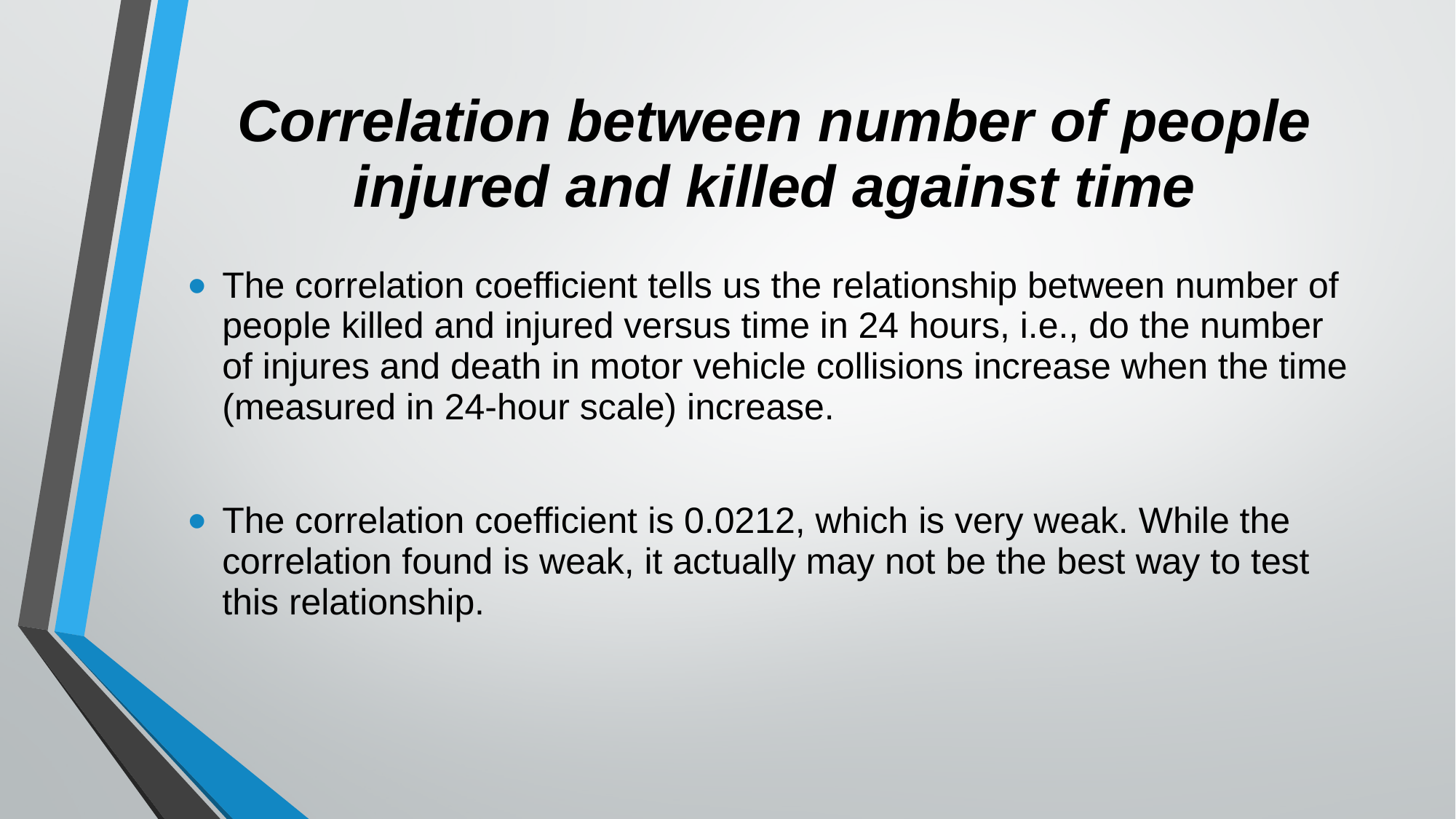

# Correlation between number of people injured and killed against time
The correlation coefficient tells us the relationship between number of people killed and injured versus time in 24 hours, i.e., do the number of injures and death in motor vehicle collisions increase when the time (measured in 24-hour scale) increase.

The correlation coefficient is 0.0212, which is very weak. While the correlation found is weak, it actually may not be the best way to test this relationship.